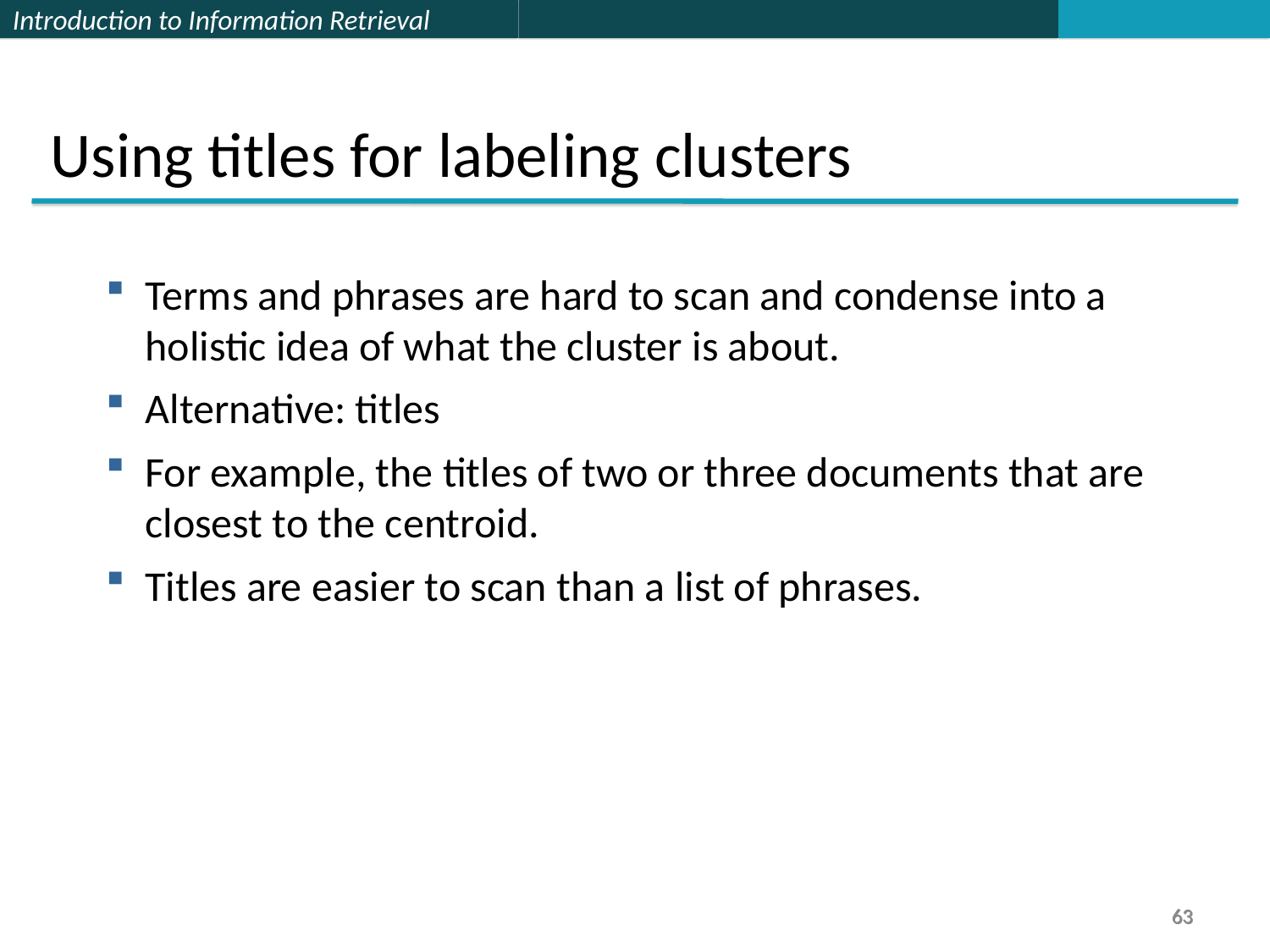

Using titles for labeling clusters

Terms and phrases are hard to scan and condense into a holistic idea of what the cluster is about.
Alternative: titles
For example, the titles of two or three documents that are closest to the centroid.
Titles are easier to scan than a list of phrases.
63
63